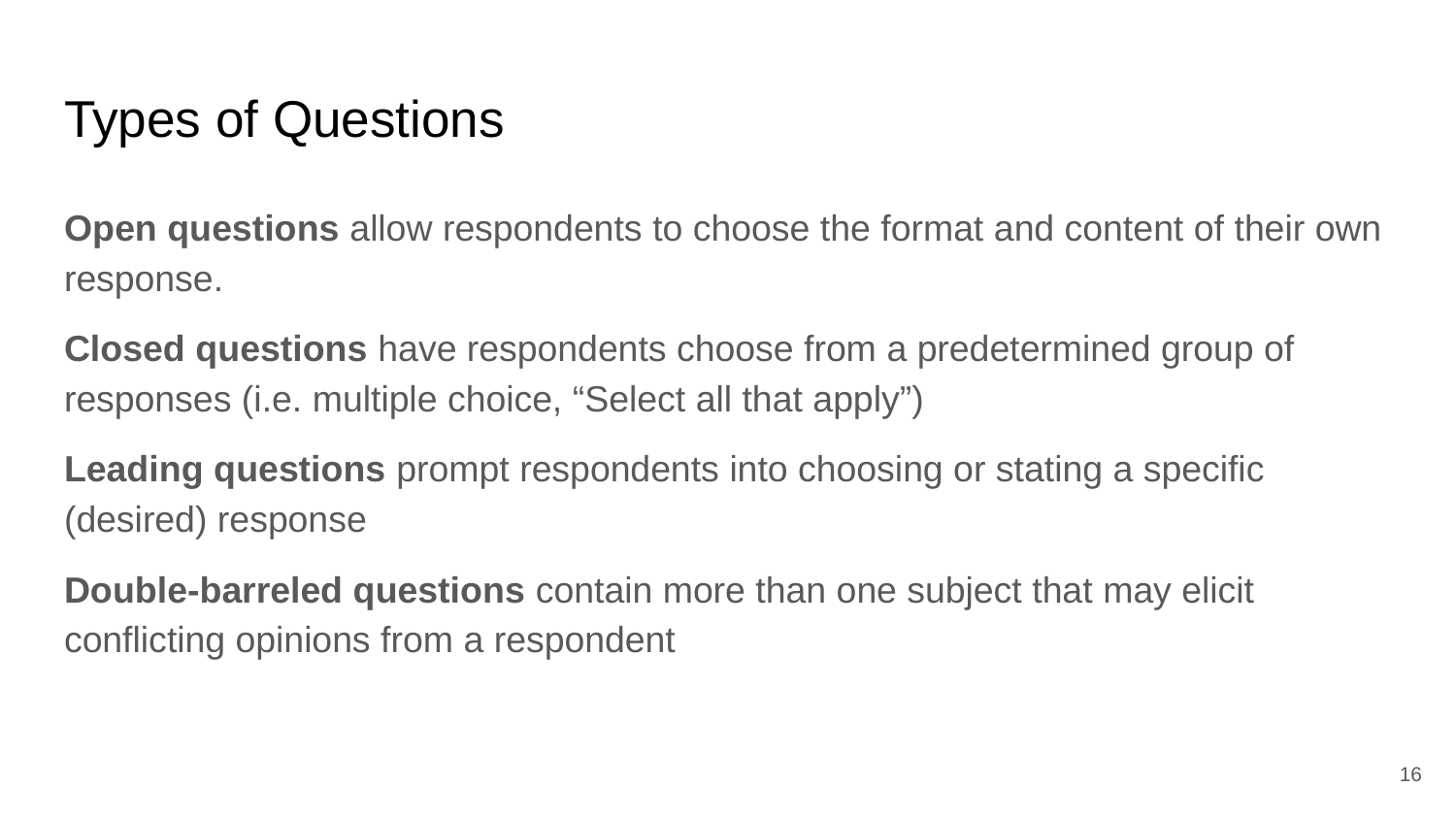

# Types of Questions
Open questions allow respondents to choose the format and content of their own response.
Closed questions have respondents choose from a predetermined group of responses (i.e. multiple choice, “Select all that apply”)
Leading questions prompt respondents into choosing or stating a specific (desired) response
Double-barreled questions contain more than one subject that may elicit conflicting opinions from a respondent
16